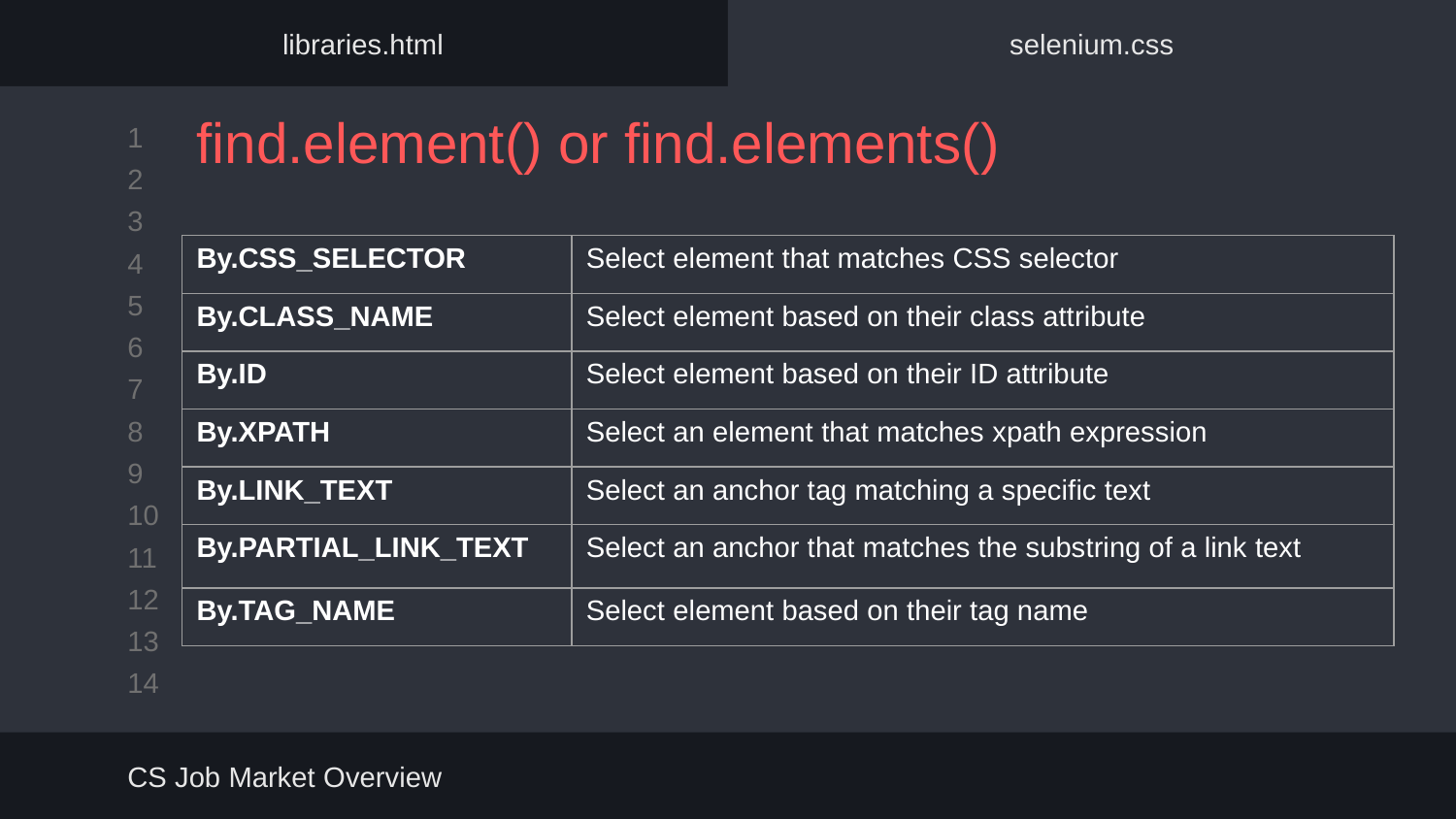

libraries.html
selenium.css
# find.element() or find.elements()
| By.CSS\_SELECTOR | Select element that matches CSS selector |
| --- | --- |
| By.CLASS\_NAME | Select element based on their class attribute |
| By.ID | Select element based on their ID attribute |
| By.XPATH | Select an element that matches xpath expression |
| By.LINK\_TEXT | Select an anchor tag matching a specific text |
| By.PARTIAL\_LINK\_TEXT | Select an anchor that matches the substring of a link text |
| By.TAG\_NAME | Select element based on their tag name |
CS Job Market Overview